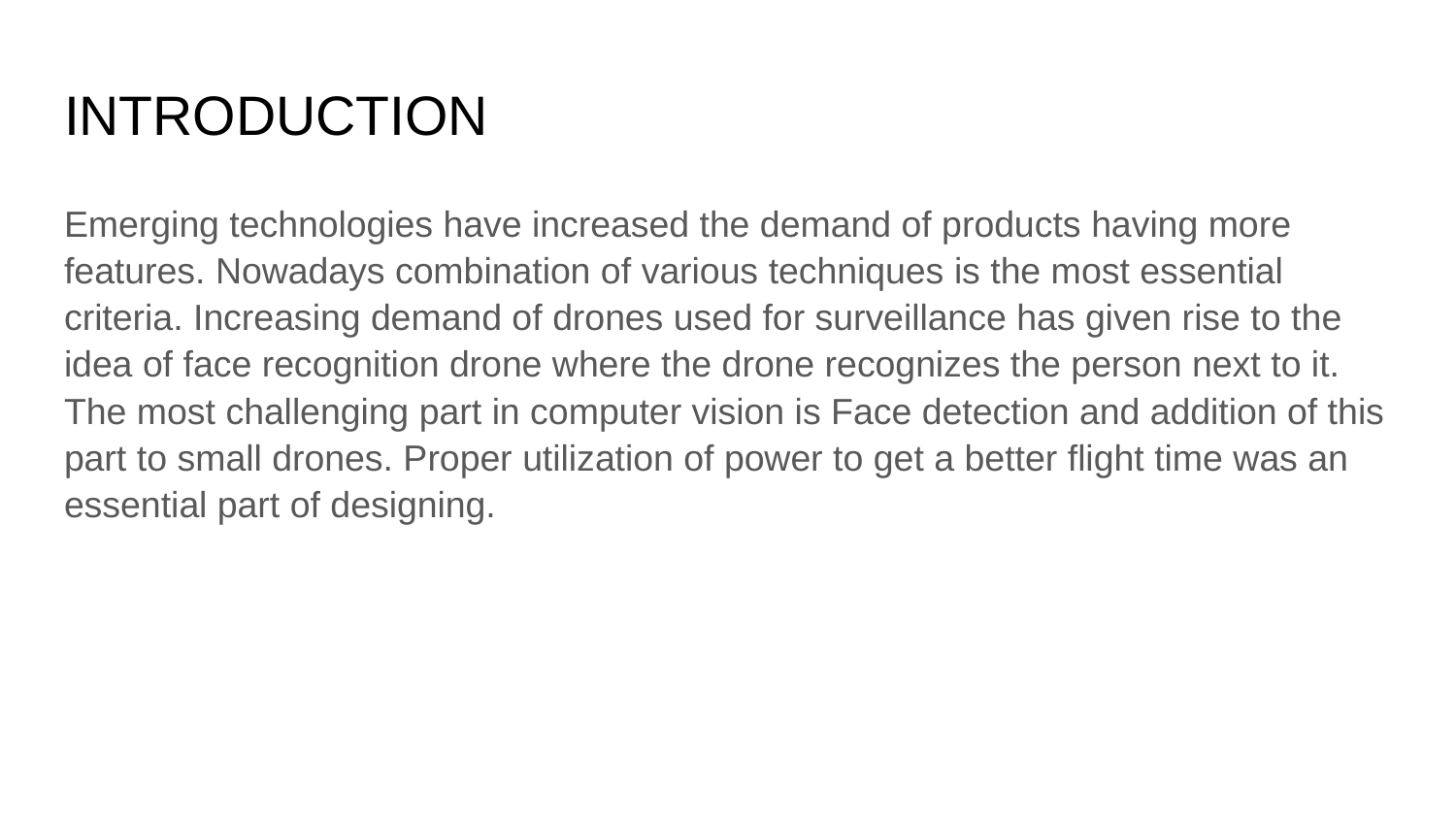

# INTRODUCTION
Emerging technologies have increased the demand of products having more features. Nowadays combination of various techniques is the most essential criteria. Increasing demand of drones used for surveillance has given rise to the idea of face recognition drone where the drone recognizes the person next to it. The most challenging part in computer vision is Face detection and addition of this part to small drones. Proper utilization of power to get a better flight time was an essential part of designing.